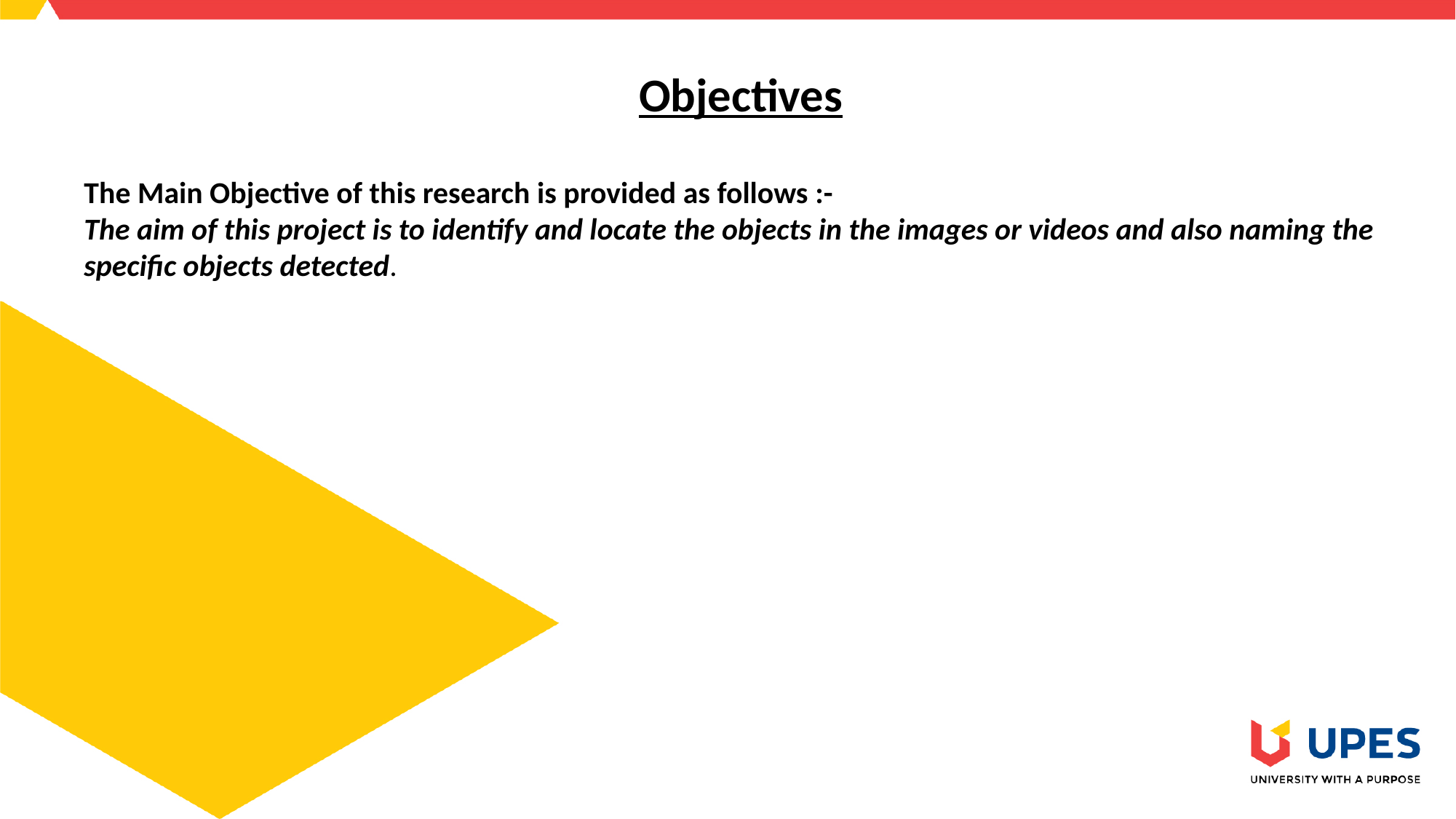

# Objectives
The Main Objective of this research is provided as follows :-
The aim of this project is to identify and locate the objects in the images or videos and also naming the specific objects detected.